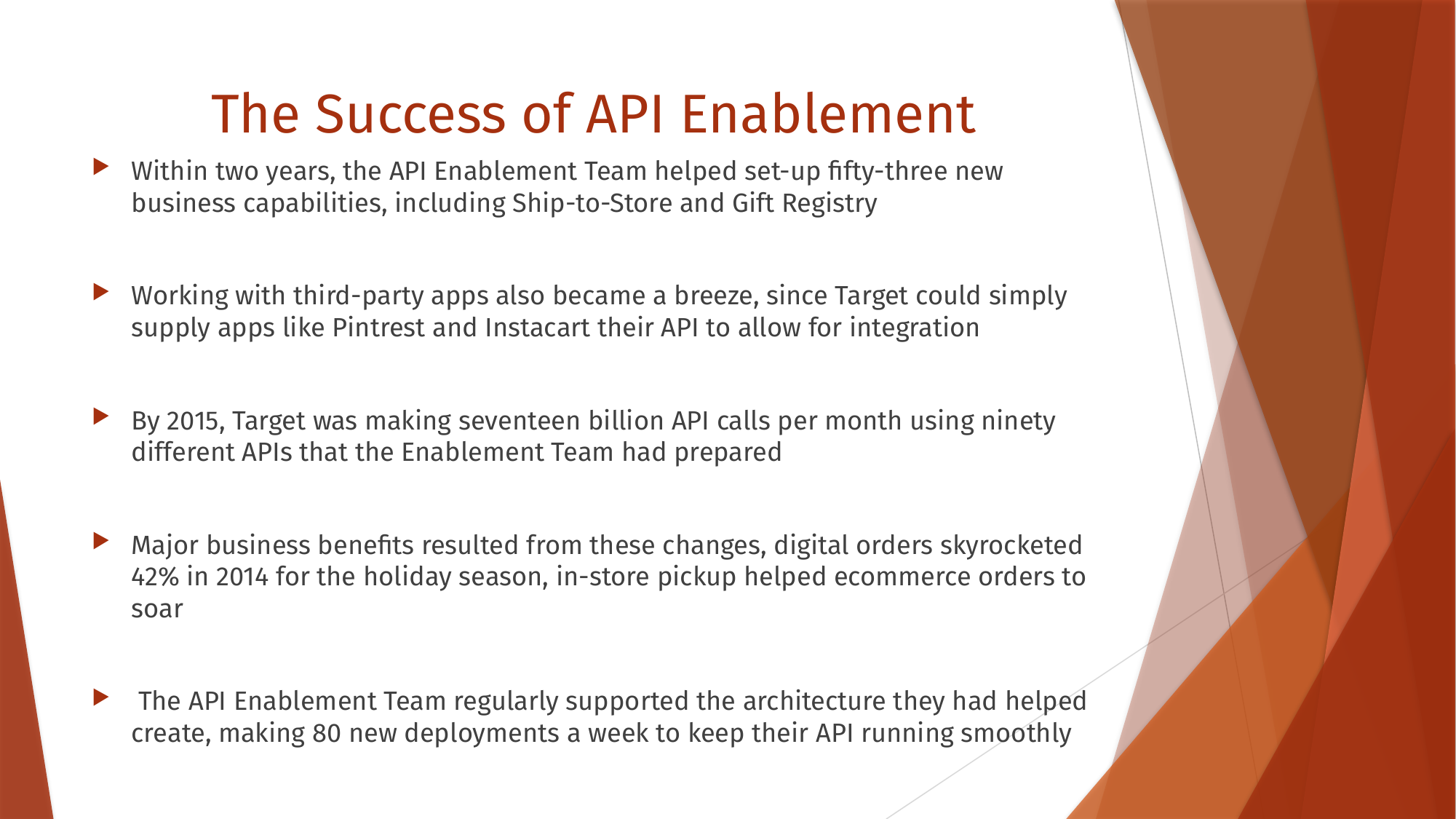

# The Success of API Enablement
Within two years, the API Enablement Team helped set-up fifty-three new business capabilities, including Ship-to-Store and Gift Registry

Working with third-party apps also became a breeze, since Target could simply supply apps like Pintrest and Instacart their API to allow for integration

By 2015, Target was making seventeen billion API calls per month using ninety different APIs that the Enablement Team had prepared

Major business benefits resulted from these changes, digital orders skyrocketed 42% in 2014 for the holiday season, in-store pickup helped ecommerce orders to soar

 The API Enablement Team regularly supported the architecture they had helped create, making 80 new deployments a week to keep their API running smoothly